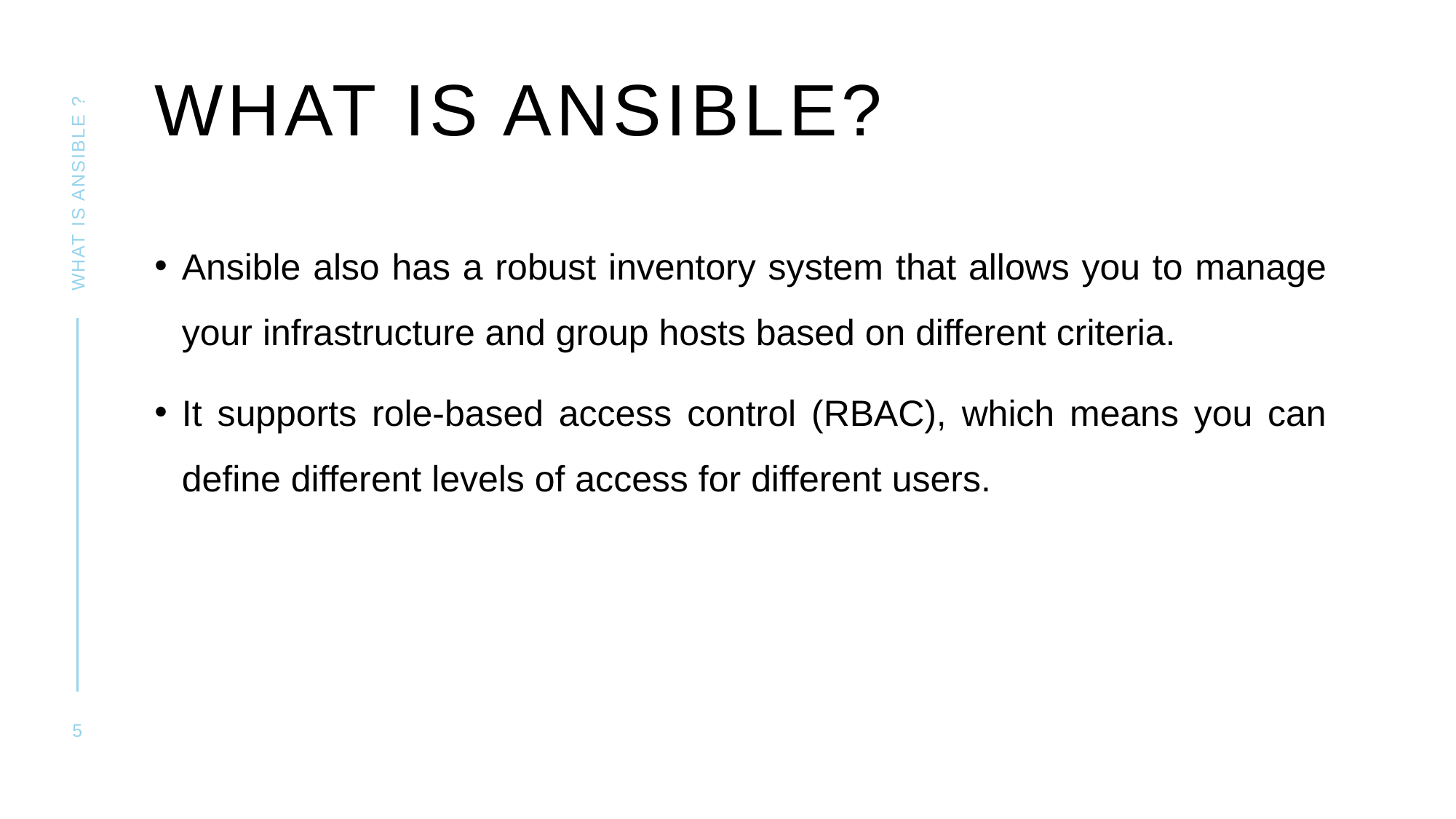

# What is ansible?
What is ansible ?
Ansible also has a robust inventory system that allows you to manage your infrastructure and group hosts based on different criteria.
It supports role-based access control (RBAC), which means you can define different levels of access for different users.
5